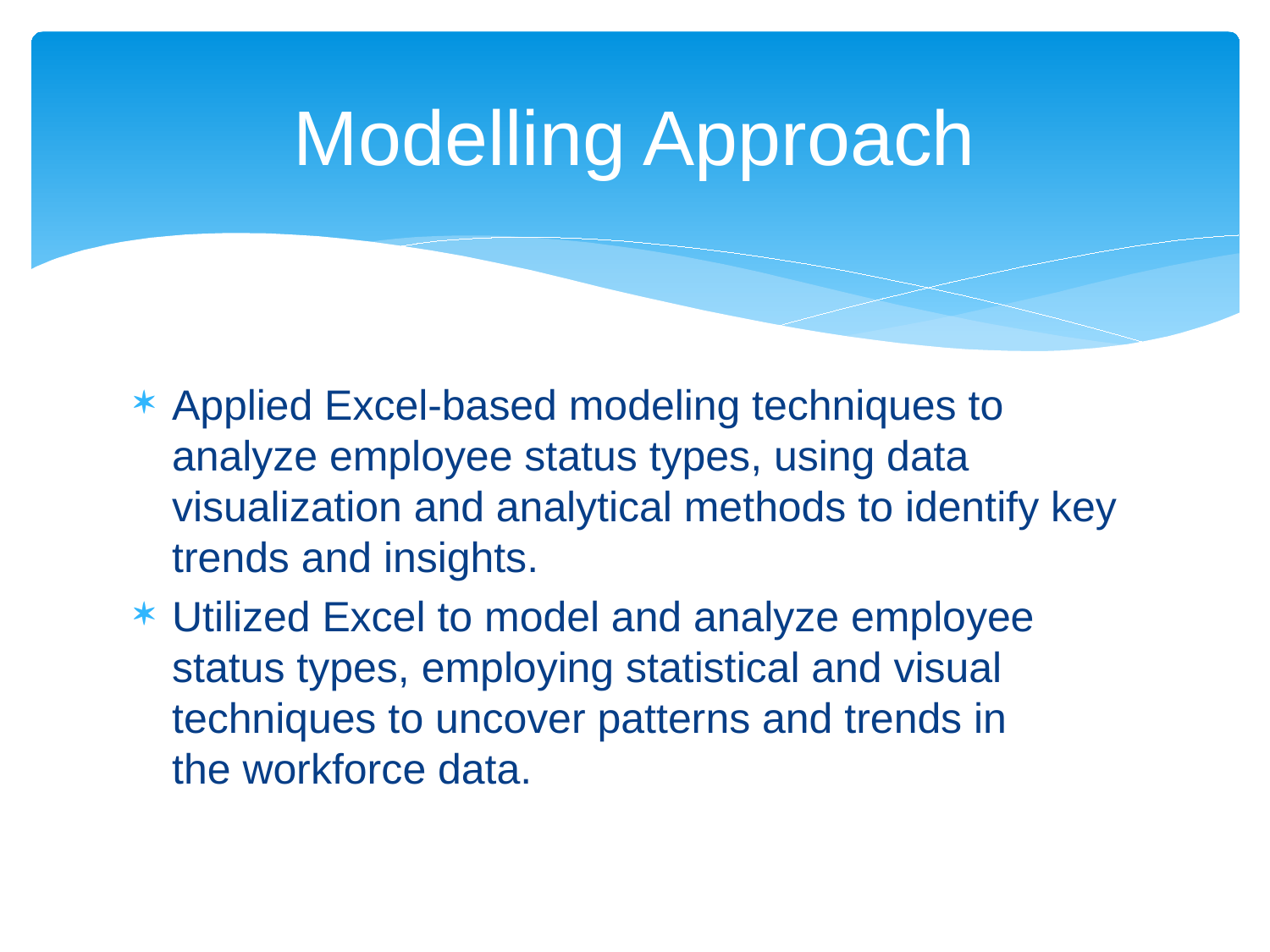

# Modelling Approach
Applied Excel-based modeling techniques to analyze employee status types, using data visualization and analytical methods to identify key trends and insights.
Utilized Excel to model and analyze employee status types, employing statistical and visual techniques to uncover patterns and trends in the workforce data.